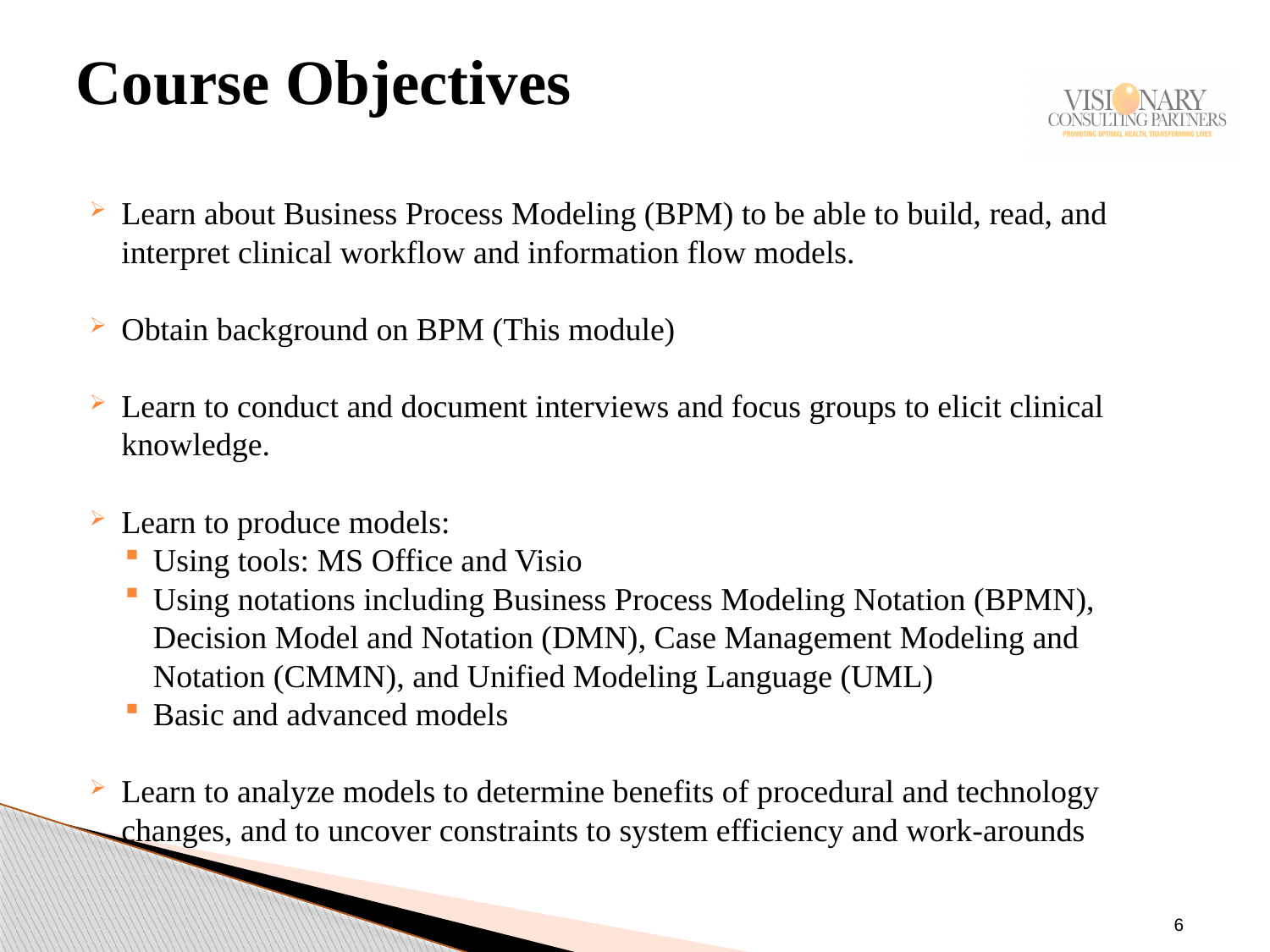

# Course Objectives

Learn about Business Process Modeling (BPM) to be able to build, read, and interpret clinical workflow and information flow models.

Obtain background on BPM (This module)

Learn to conduct and document interviews and focus groups to elicit clinical knowledge.

Learn to produce models:
Using tools: MS Office and Visio
Using notations including Business Process Modeling Notation (BPMN), Decision Model and Notation (DMN), Case Management Modeling and Notation (CMMN), and Unified Modeling Language (UML)
Basic and advanced models

Learn to analyze models to determine benefits of procedural and technology changes, and to uncover constraints to system efficiency and work-arounds

6